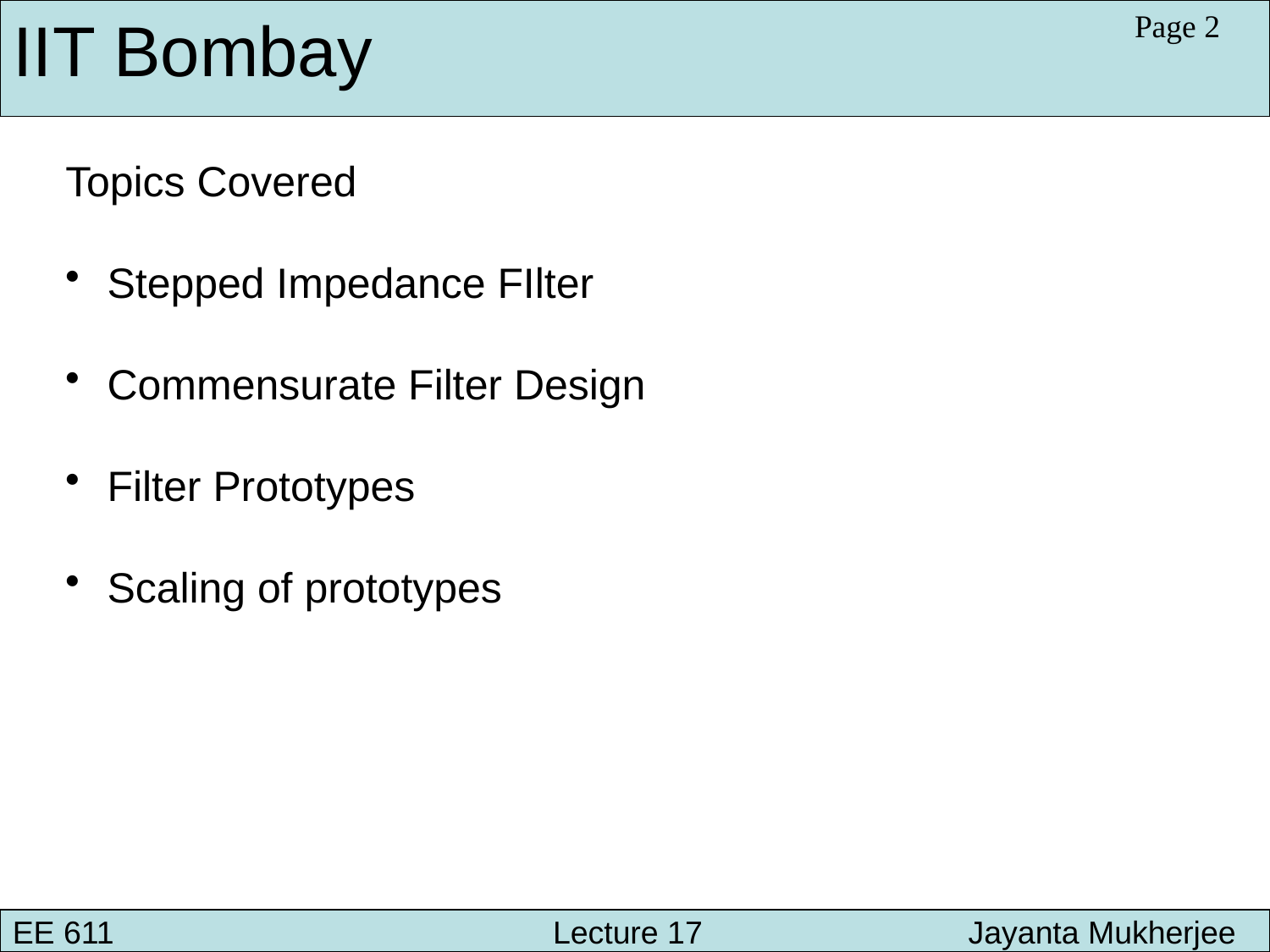

IIT Bombay
Page 2
Topics Covered

 Stepped Impedance FIlter

 Commensurate Filter Design

 Filter Prototypes

 Scaling of prototypes
EE 611 			                  Lecture 17                              Jayanta Mukherjee